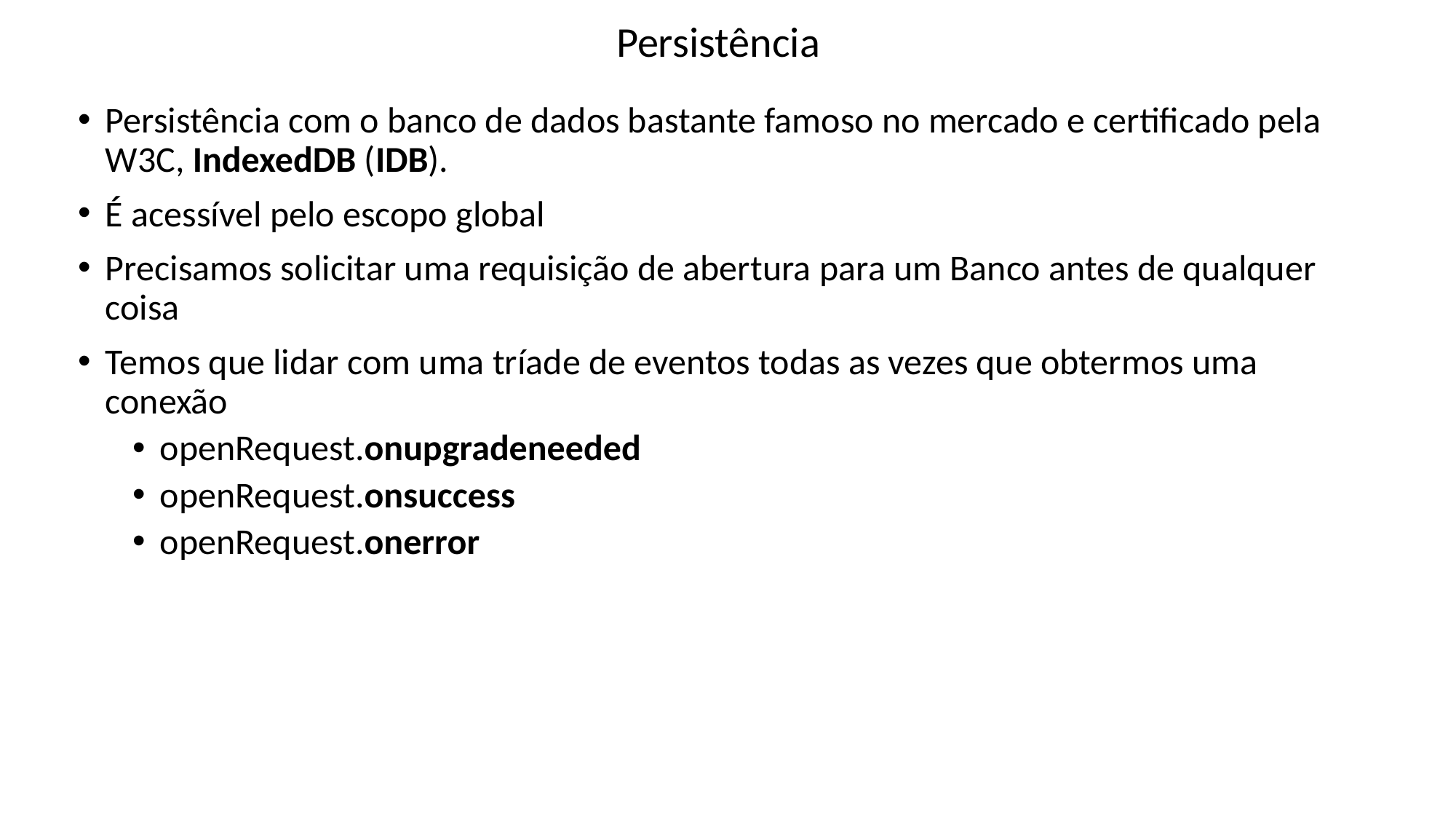

# Persistência
Persistência com o banco de dados bastante famoso no mercado e certificado pela W3C, IndexedDB (IDB).
É acessível pelo escopo global
Precisamos solicitar uma requisição de abertura para um Banco antes de qualquer coisa
Temos que lidar com uma tríade de eventos todas as vezes que obtermos uma conexão
openRequest.onupgradeneeded
openRequest.onsuccess
openRequest.onerror